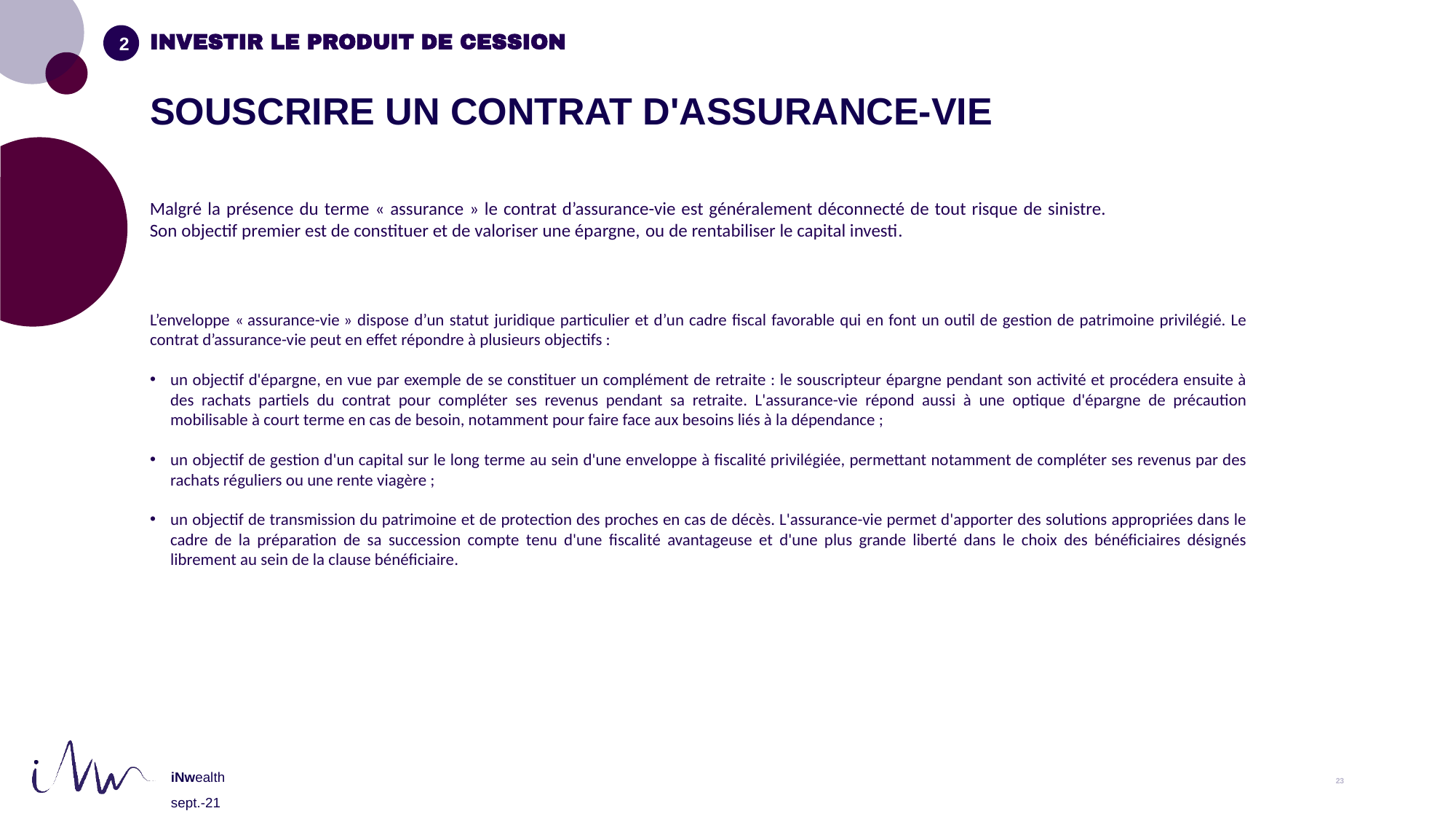

INVESTIR LE PRODUIT DE CESSION
# SOUSCRIRE UN CONTRAT D'ASSURANCE-VIE
Malgré la présence du terme « assurance » le contrat d’assurance-vie est généralement déconnecté de tout risque de sinistre. Son objectif premier est de constituer et de valoriser une épargne, ou de rentabiliser le capital investi.
L’enveloppe « assurance-vie » dispose d’un statut juridique particulier et d’un cadre fiscal favorable qui en font un outil de gestion de patrimoine privilégié. Le contrat d’assurance-vie peut en effet répondre à plusieurs objectifs :

un objectif d'épargne, en vue par exemple de se constituer un complément de retraite : le souscripteur épargne pendant son activité et procédera ensuite à des rachats partiels du contrat pour compléter ses revenus pendant sa retraite. L'assurance-vie répond aussi à une optique d'épargne de précaution mobilisable à court terme en cas de besoin, notamment pour faire face aux besoins liés à la dépendance ;

un objectif de gestion d'un capital sur le long terme au sein d'une enveloppe à fiscalité privilégiée, permettant notamment de compléter ses revenus par des rachats réguliers ou une rente viagère ;

un objectif de transmission du patrimoine et de protection des proches en cas de décès. L'assurance-vie permet d'apporter des solutions appropriées dans le cadre de la préparation de sa succession compte tenu d'une fiscalité avantageuse et d'une plus grande liberté dans le choix des bénéficiaires désignés librement au sein de la clause bénéficiaire.